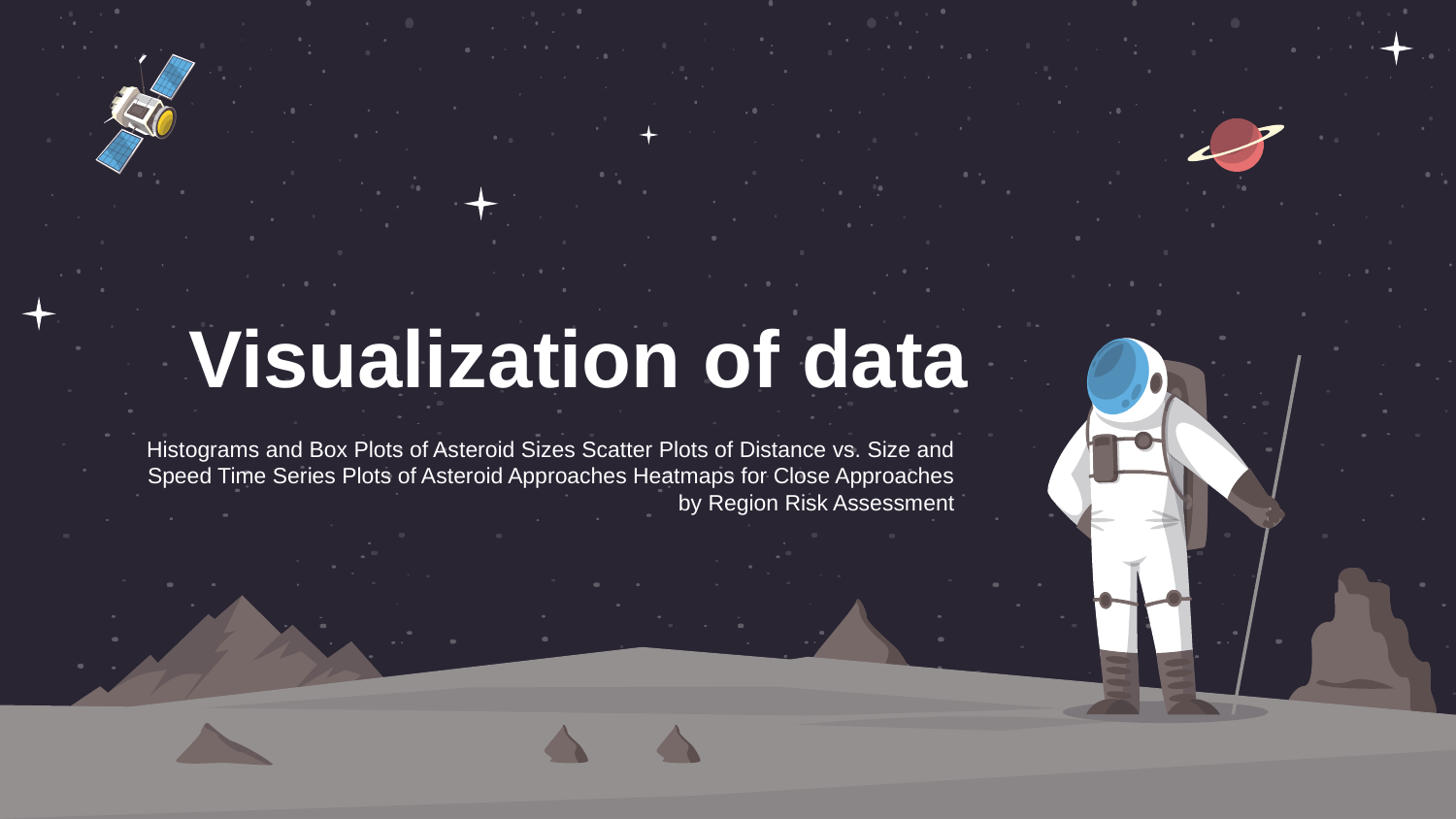

# Visualization of data

Histograms and Box Plots of Asteroid Sizes Scatter Plots of Distance vs. Size and Speed Time Series Plots of Asteroid Approaches Heatmaps for Close Approaches by Region Risk Assessment